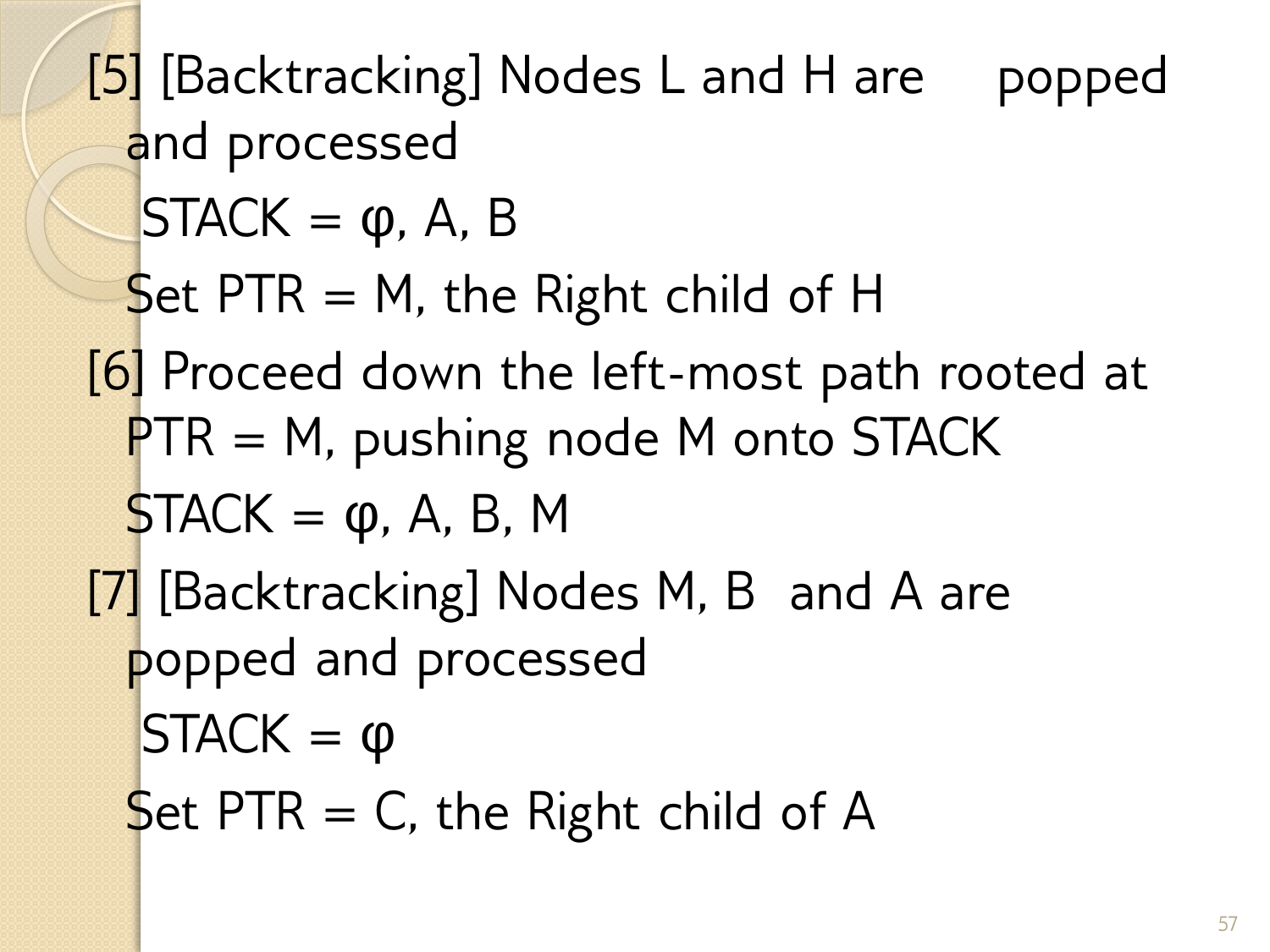

[5] [Backtracking] Nodes L and H are 	popped and processed
		 STACK = φ, A, B
		Set PTR = M, the Right child of H
[6] Proceed down the left-most path rooted at PTR = M, pushing node M onto STACK
		STACK = φ, A, B, M
[7] [Backtracking] Nodes M, B  and A are 	popped and processed
		 STACK = φ
		Set PTR = C, the Right child of A

57